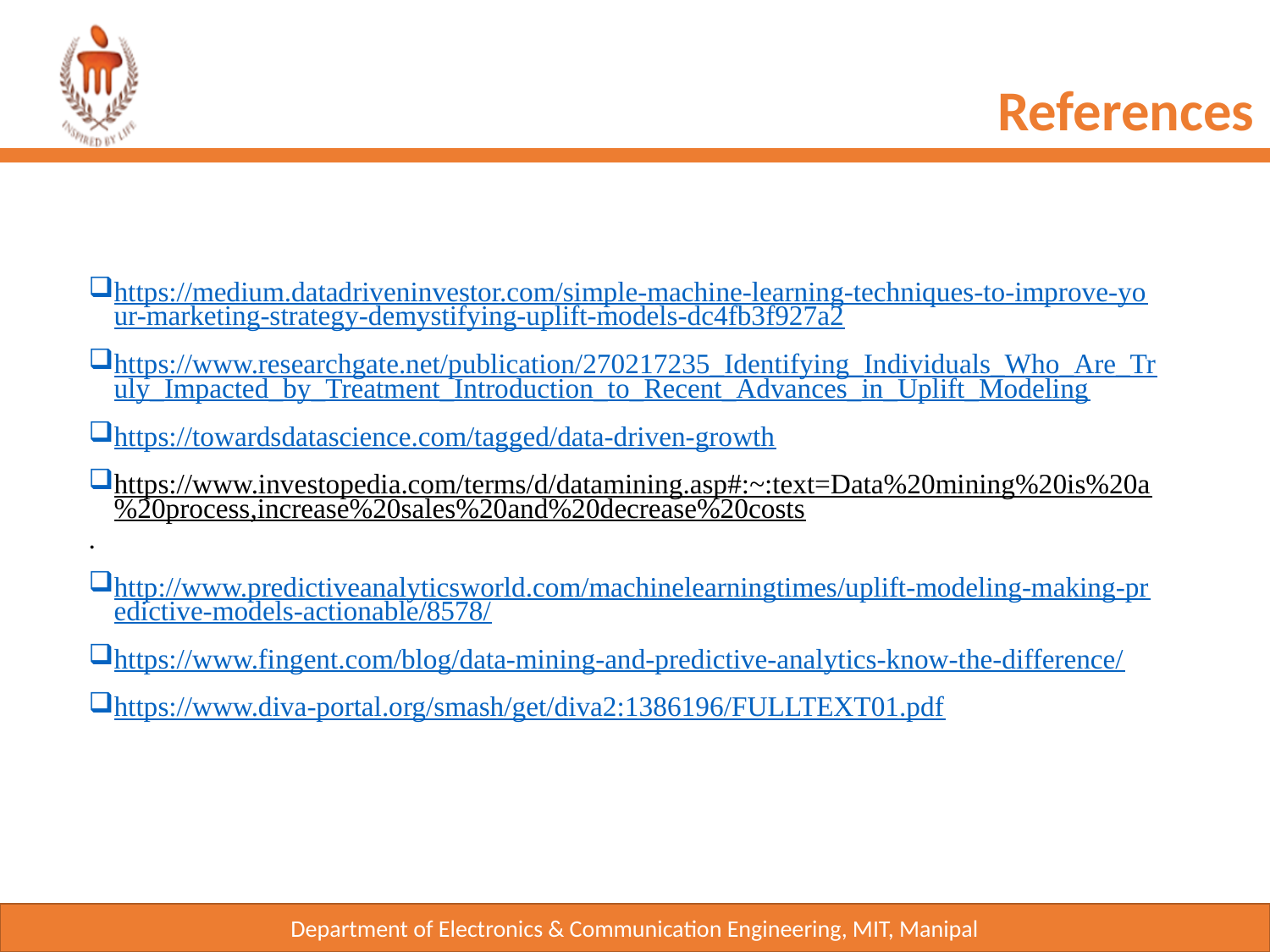

References
https://medium.datadriveninvestor.com/simple-machine-learning-techniques-to-improve-your-marketing-strategy-demystifying-uplift-models-dc4fb3f927a2
https://www.researchgate.net/publication/270217235_Identifying_Individuals_Who_Are_Truly_Impacted_by_Treatment_Introduction_to_Recent_Advances_in_Uplift_Modeling
https://towardsdatascience.com/tagged/data-driven-growth
https://www.investopedia.com/terms/d/datamining.asp#:~:text=Data%20mining%20is%20a%20process,increase%20sales%20and%20decrease%20costs.
http://www.predictiveanalyticsworld.com/machinelearningtimes/uplift-modeling-making-predictive-models-actionable/8578/
https://www.fingent.com/blog/data-mining-and-predictive-analytics-know-the-difference/
https://www.diva-portal.org/smash/get/diva2:1386196/FULLTEXT01.pdf